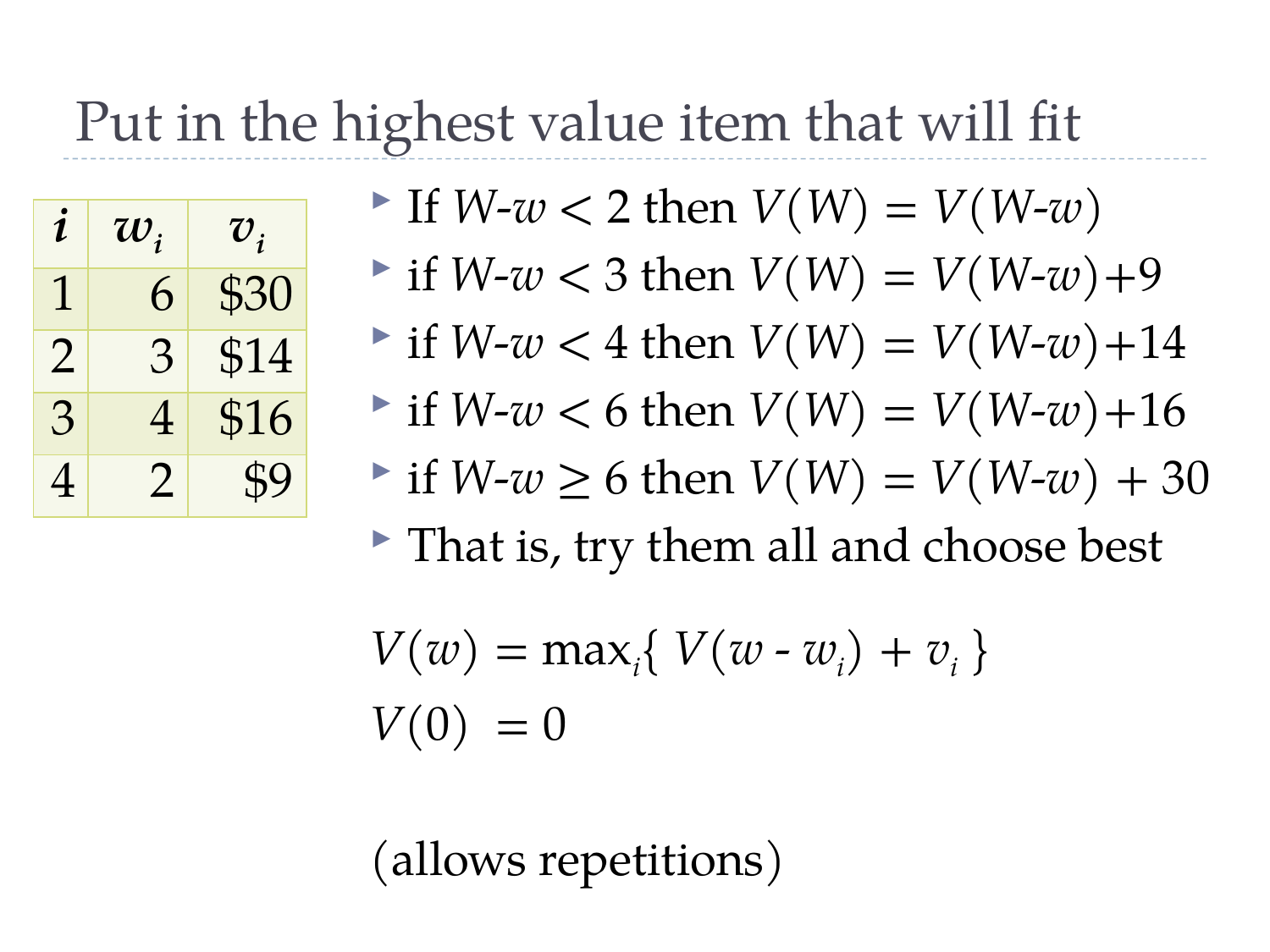

# Put in the highest value item that will fit
If W-w < 2 then V(W) = V(W-w)
if W-w < 3 then V(W) = V(W-w)+9
if W-w < 4 then V(W) = V(W-w)+14
if W-w < 6 then V(W) = V(W-w)+16
if W-w ≥ 6 then V(W) = V(W-w) + 30
That is, try them all and choose best

| i | wi | vi |
| --- | --- | --- |
| 1 | 6 | $30 |
| 2 | 3 | $14 |
| 3 | 4 | $16 |
| 4 | 2 | $9 |
V(w) = maxi{ V(w - wi) + vi }
V(0)  = 0

(allows repetitions)